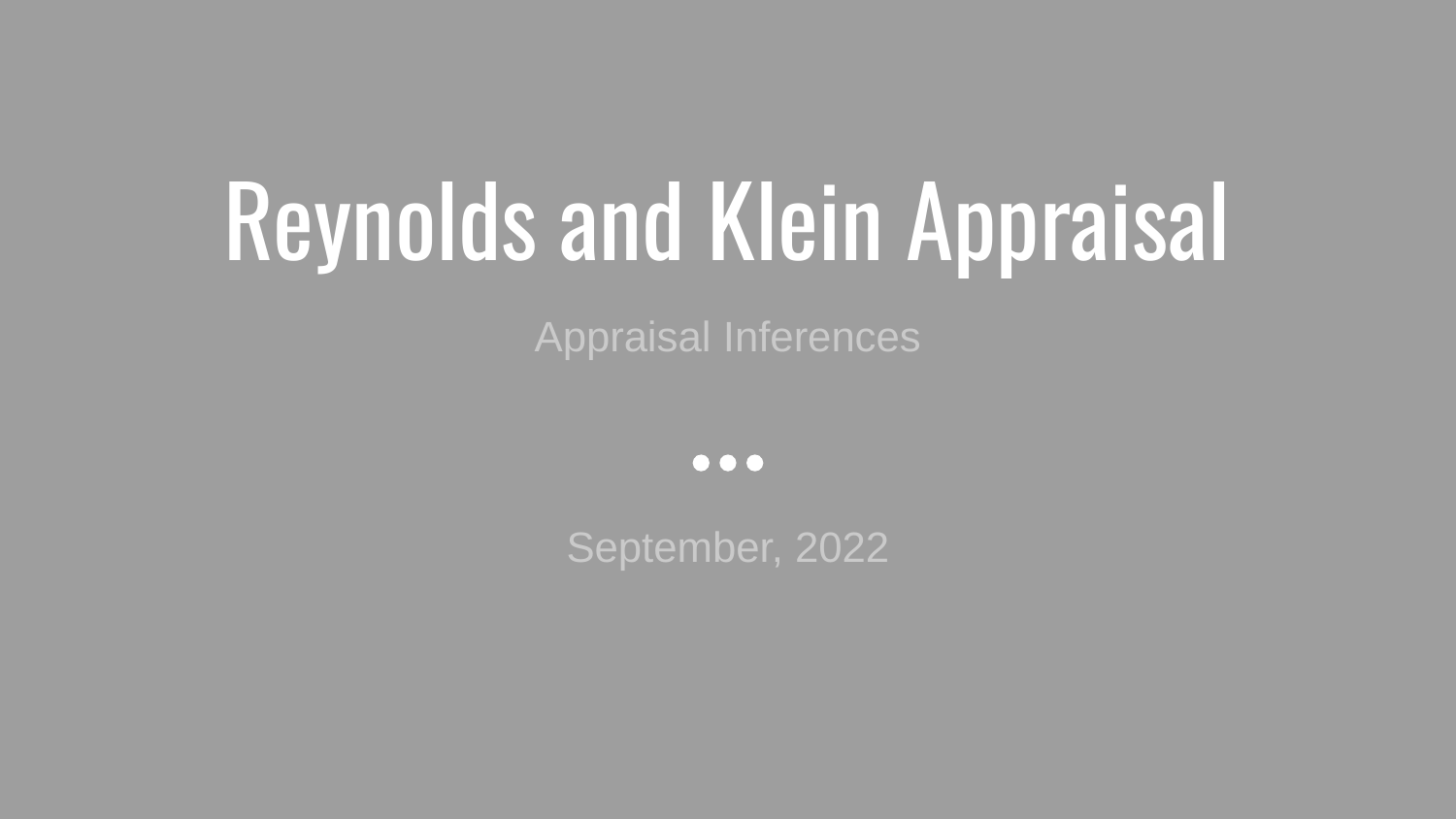

# Reynolds and Klein Appraisal
Appraisal Inferences
September, 2022